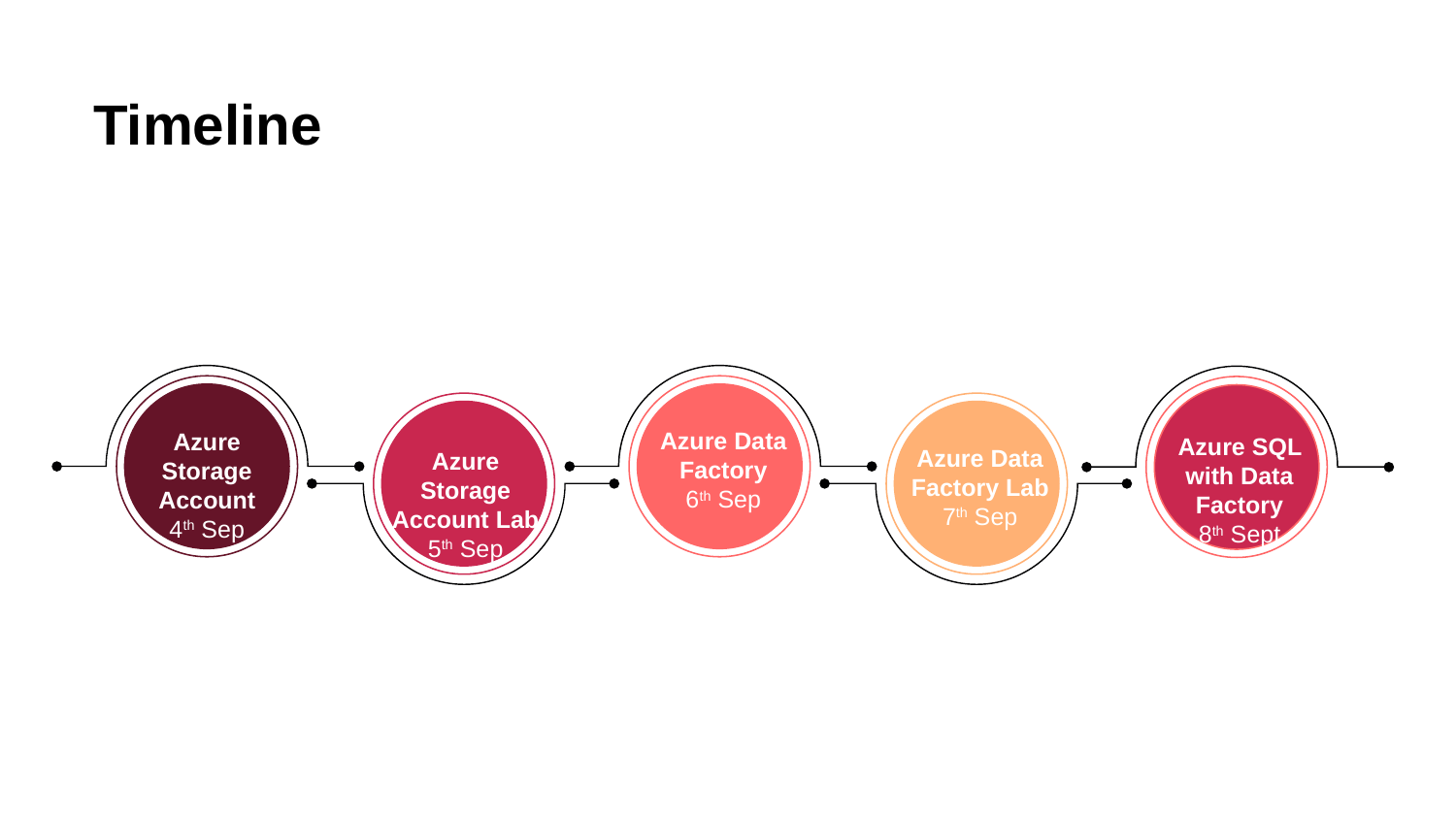

# Timeline

Azure Data Factory
6th Sep
Azure Storage Account
4th Sep
Azure SQL with Data Factory
8th Sept

Azure Data Factory Lab
7th Sep
Azure Storage Account Lab
5th Sep